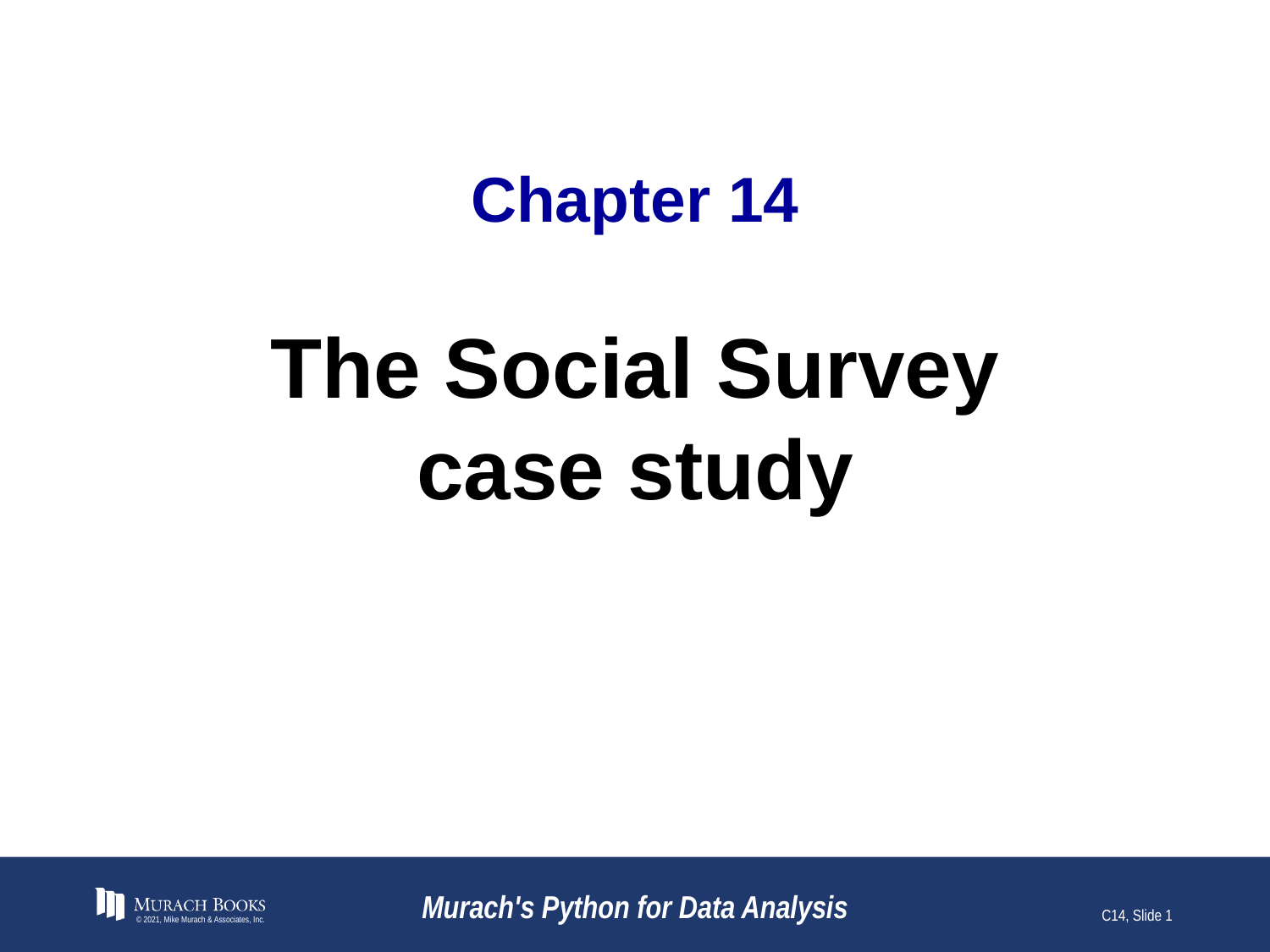

# Chapter 14
The Social Survey case study
© 2021, Mike Murach & Associates, Inc.
Murach's Python for Data Analysis

C14, Slide 1